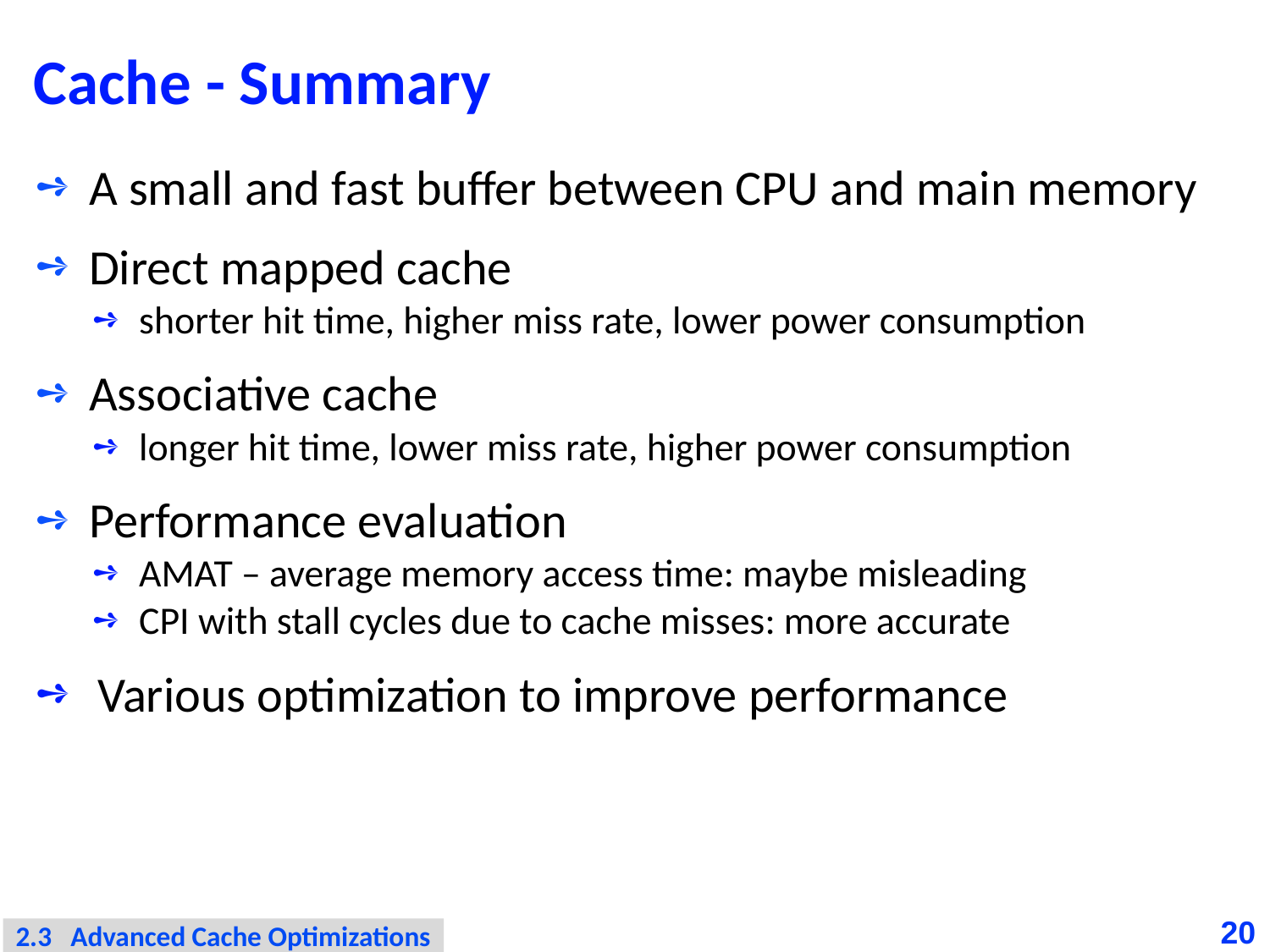

# Cache - Summary
A small and fast buffer between CPU and main memory
Direct mapped cache
shorter hit time, higher miss rate, lower power consumption
Associative cache
longer hit time, lower miss rate, higher power consumption
Performance evaluation
AMAT – average memory access time: maybe misleading
CPI with stall cycles due to cache misses: more accurate
Various optimization to improve performance

20
2.3   Advanced Cache Optimizations